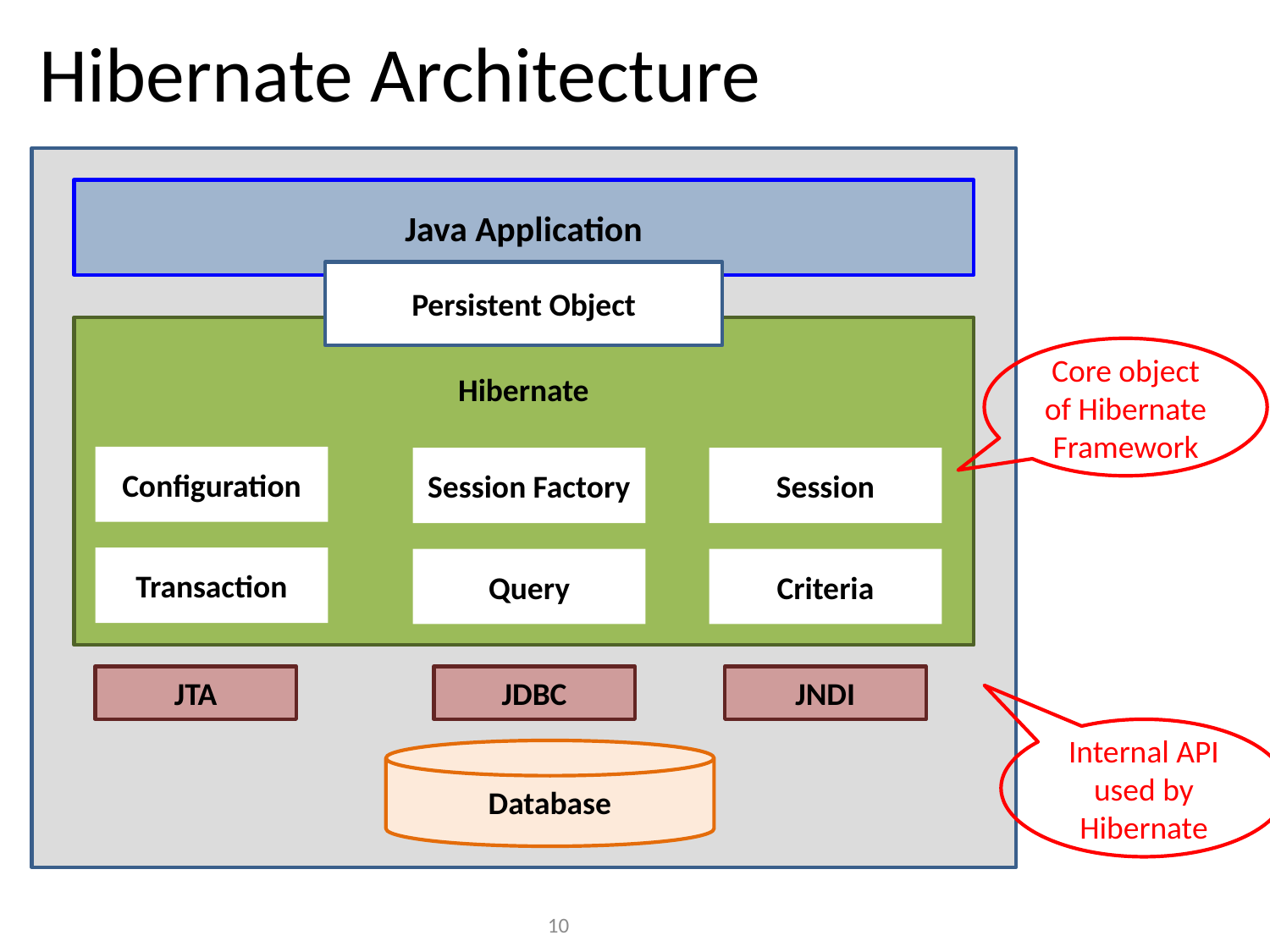

# Hibernate Architecture

Java Application
Persistent Object

Core object of Hibernate Framework
Hibernate
Configuration
Session Factory
Session
Transaction
Query
Criteria
JDBC
JNDI
JTA
Internal API used by Hibernate
Database
10